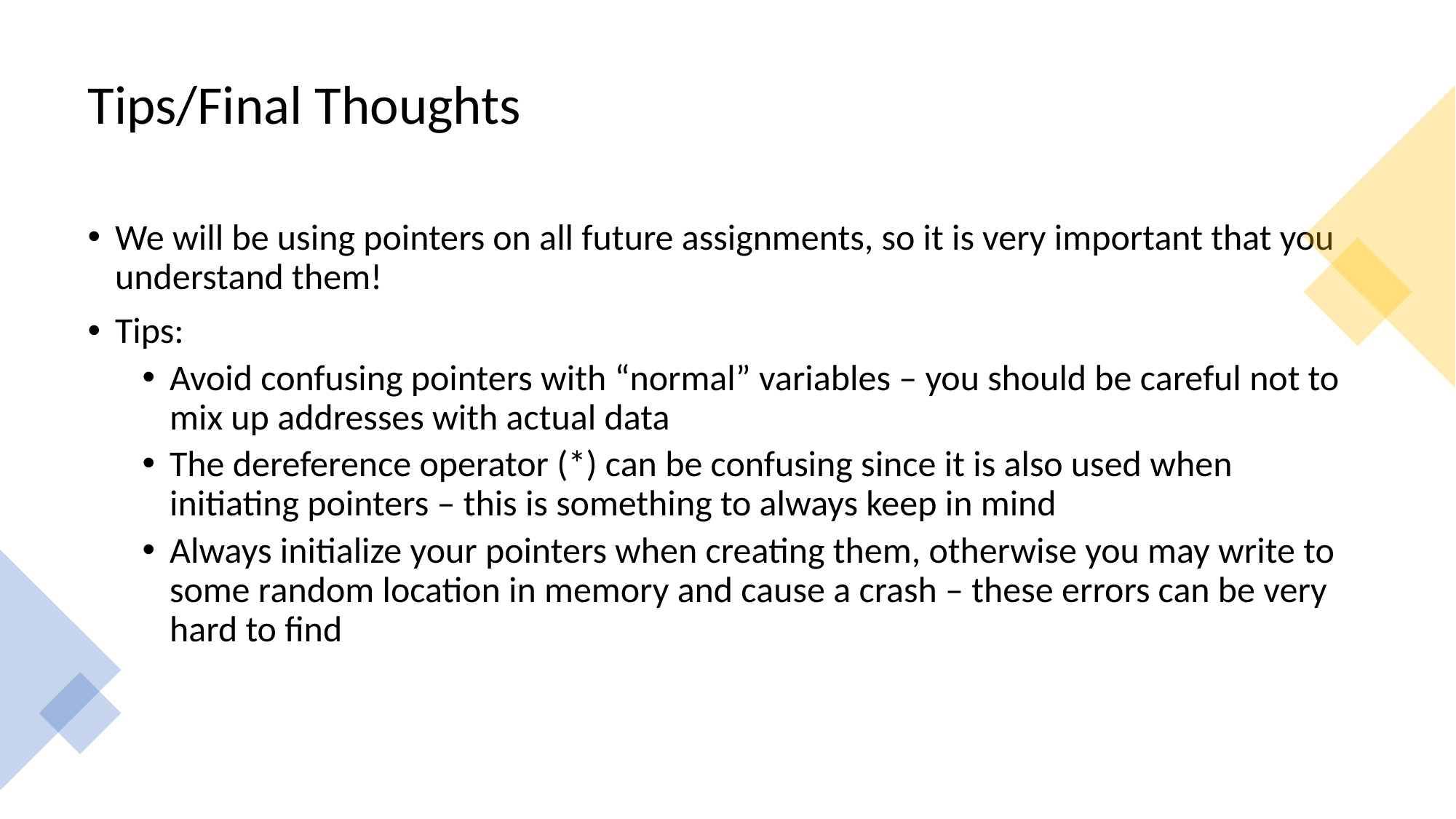

# Tips/Final Thoughts

We will be using pointers on all future assignments, so it is very important that you understand them!
Tips:
Avoid confusing pointers with “normal” variables – you should be careful not to mix up addresses with actual data
The dereference operator (*) can be confusing since it is also used when initiating pointers – this is something to always keep in mind
Always initialize your pointers when creating them, otherwise you may write to some random location in memory and cause a crash – these errors can be very hard to find